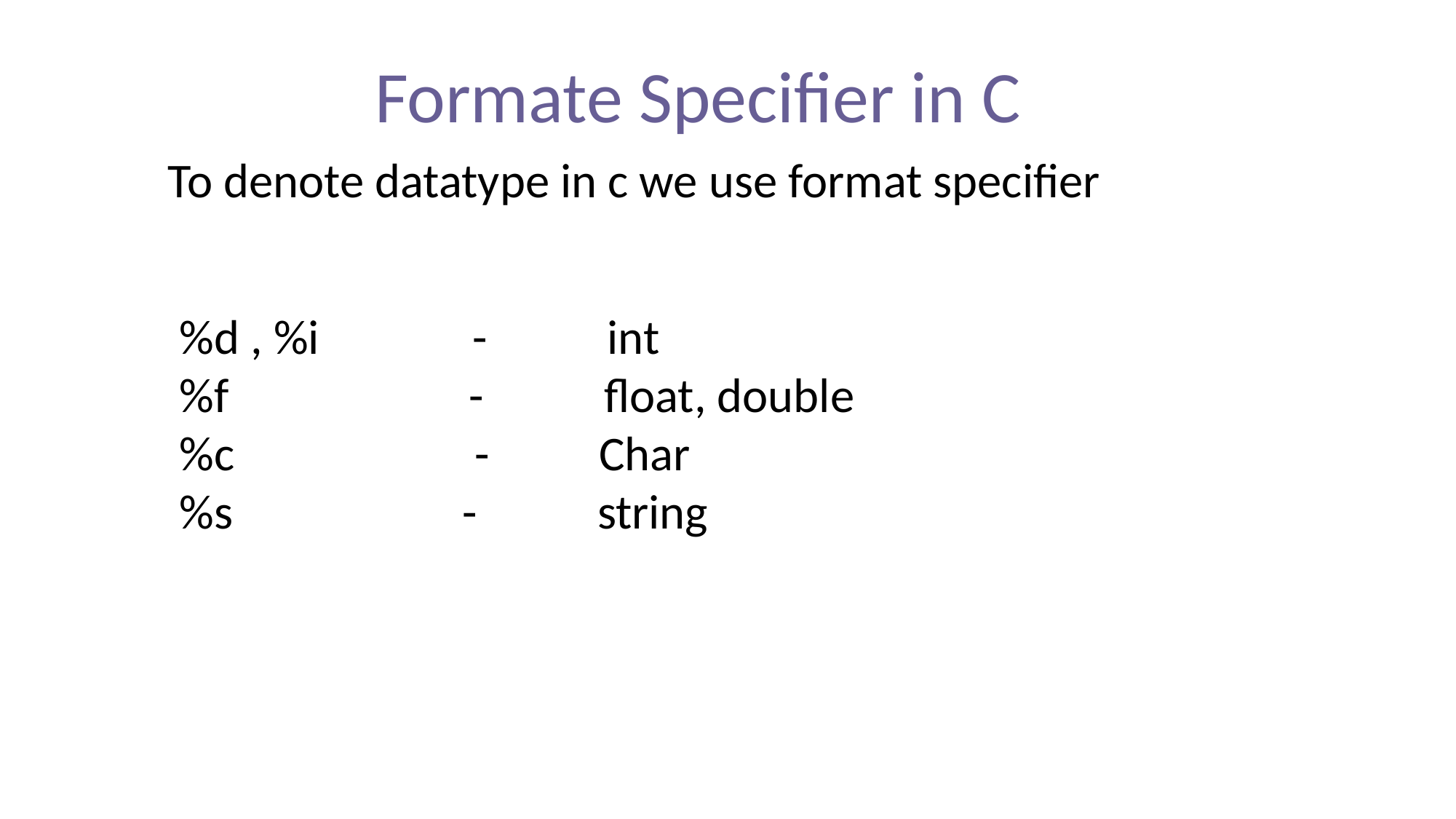

Formate Specifier in C
To denote datatype in c we use format specifier
%d , %i              -           int
%f                      -           float, double
%c                      -          Char
%s                     -           string